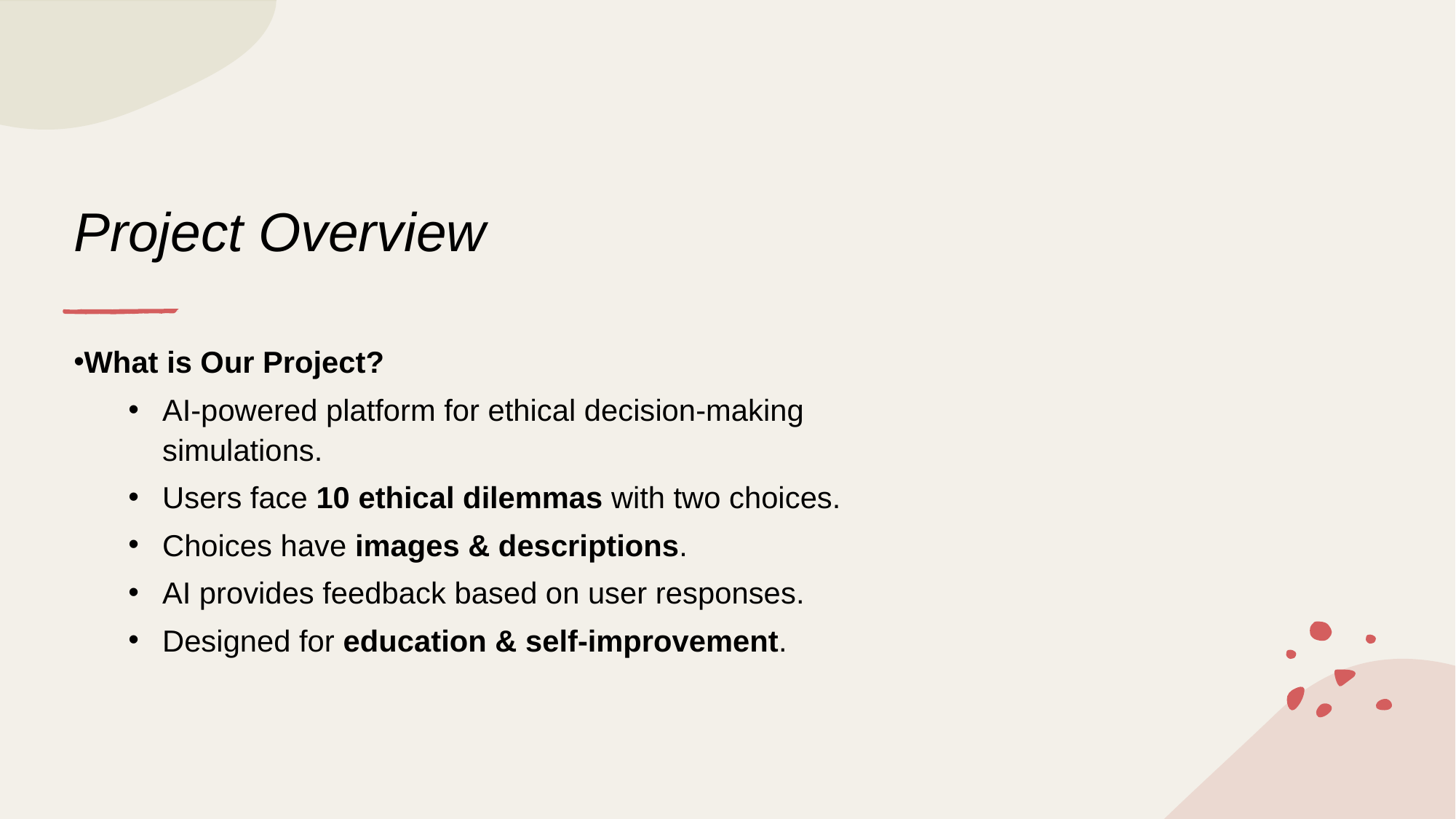

# Project Overview

What is Our Project?
AI-powered platform for ethical decision-making simulations.
Users face 10 ethical dilemmas with two choices.
Choices have images & descriptions.
AI provides feedback based on user responses.
Designed for education & self-improvement.